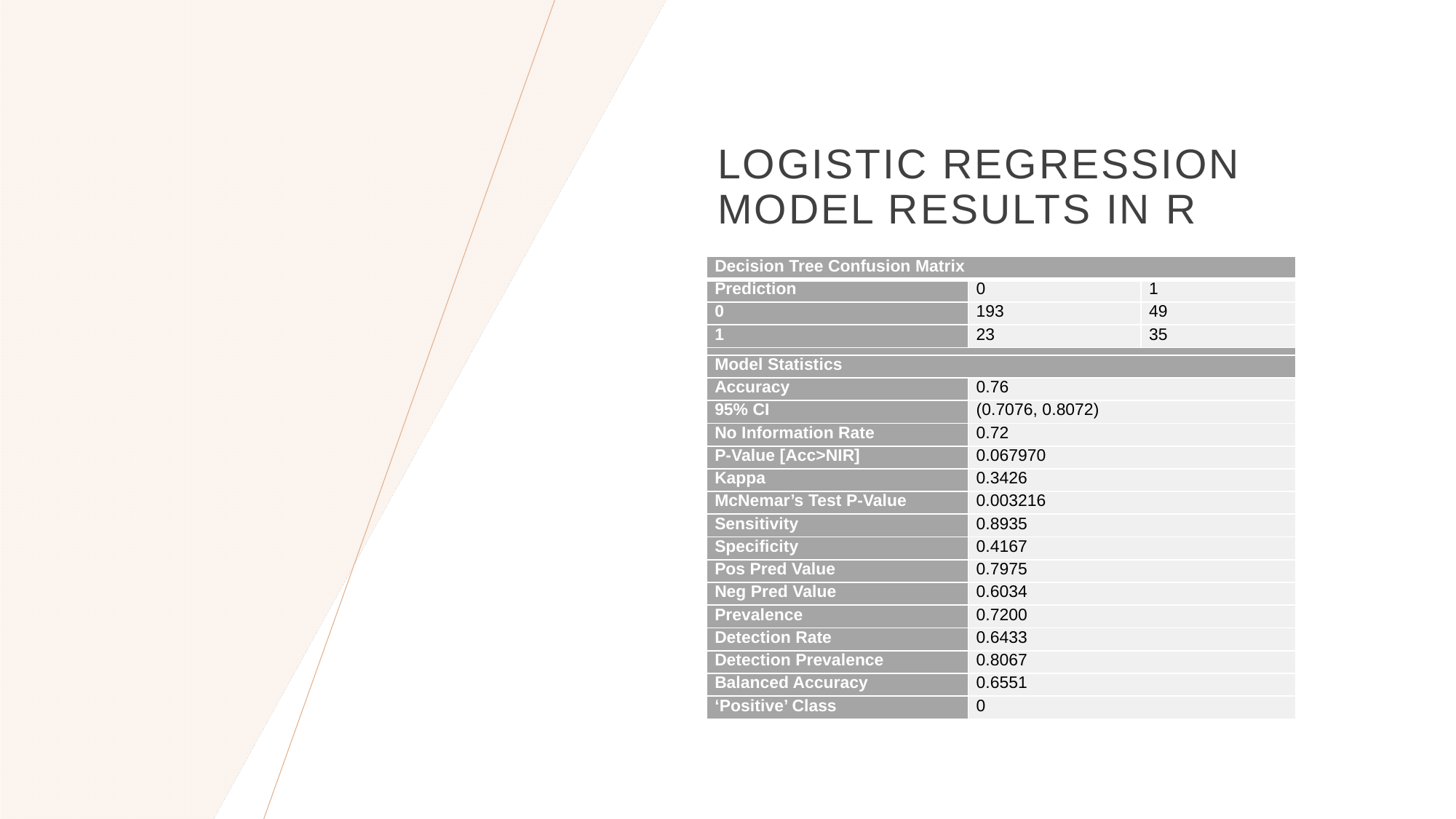

# Logistic Regression Model Results in R
| Decision Tree Confusion Matrix |  |  |
| --- | --- | --- |
| Prediction | 0 | 1 |
| 0 | 193 | 49 |
| 1 | 23 | 35 |
|  |  |  |
| Model Statistics |  |  |
| Accuracy | 0.76 |  |
| 95% CI | (0.7076, 0.8072) |  |
| No Information Rate | 0.72 |  |
| P-Value [Acc>NIR] | 0.067970 |  |
| Kappa | 0.3426 |  |
| McNemar’s Test P-Value | 0.003216 |  |
| Sensitivity | 0.8935 |  |
| Specificity | 0.4167 |  |
| Pos Pred Value | 0.7975 |  |
| Neg Pred Value | 0.6034 |  |
| Prevalence | 0.7200 |  |
| Detection Rate | 0.6433 |  |
| Detection Prevalence | 0.8067 |  |
| Balanced Accuracy | 0.6551 |  |
| ‘Positive’ Class | 0 |  |